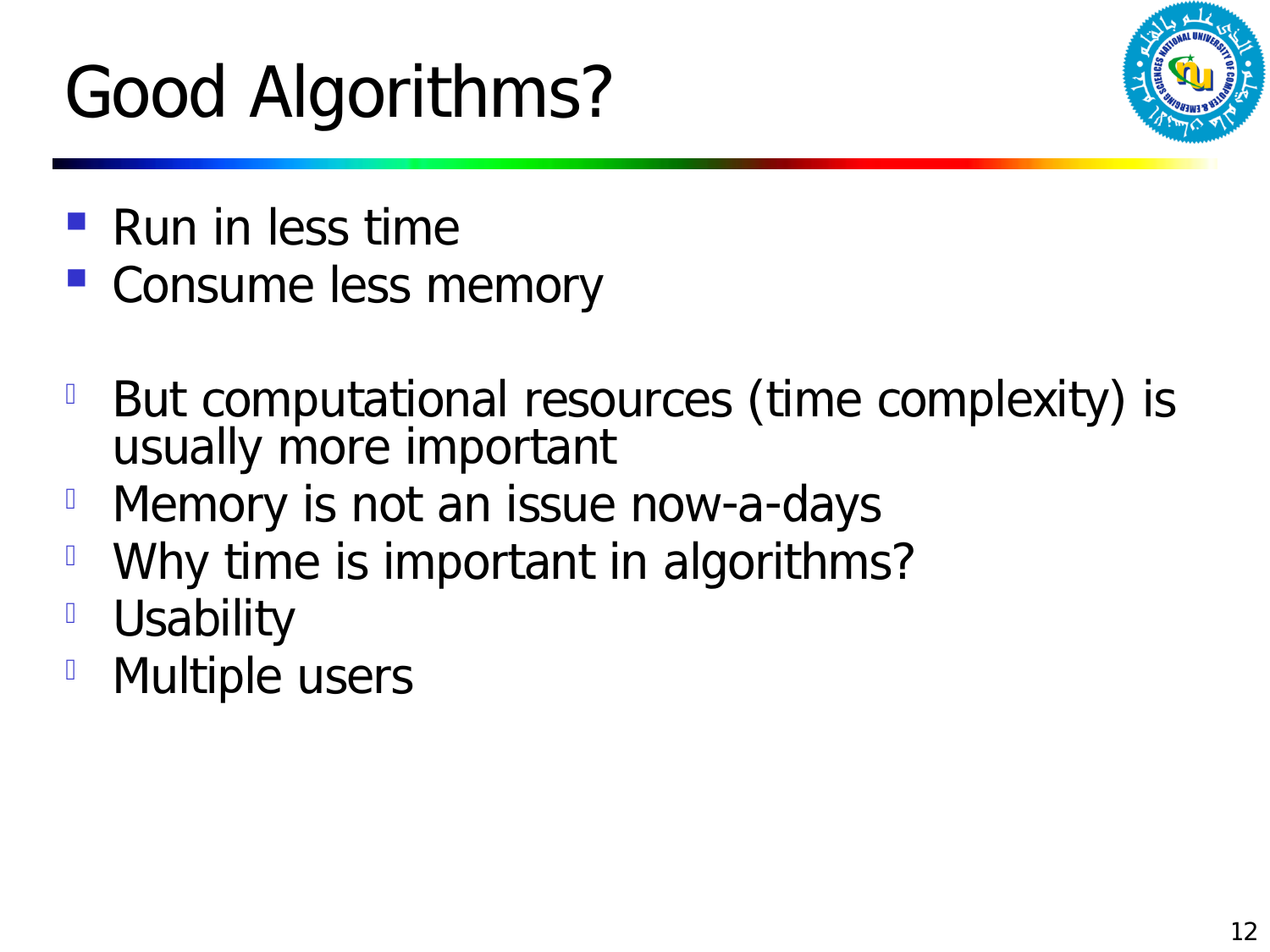

# Good Algorithms?
Run in less time
Consume less memory

But computational resources (time complexity) is usually more important
Memory is not an issue now-a-days
Why time is important in algorithms?
Usability
Multiple users
12